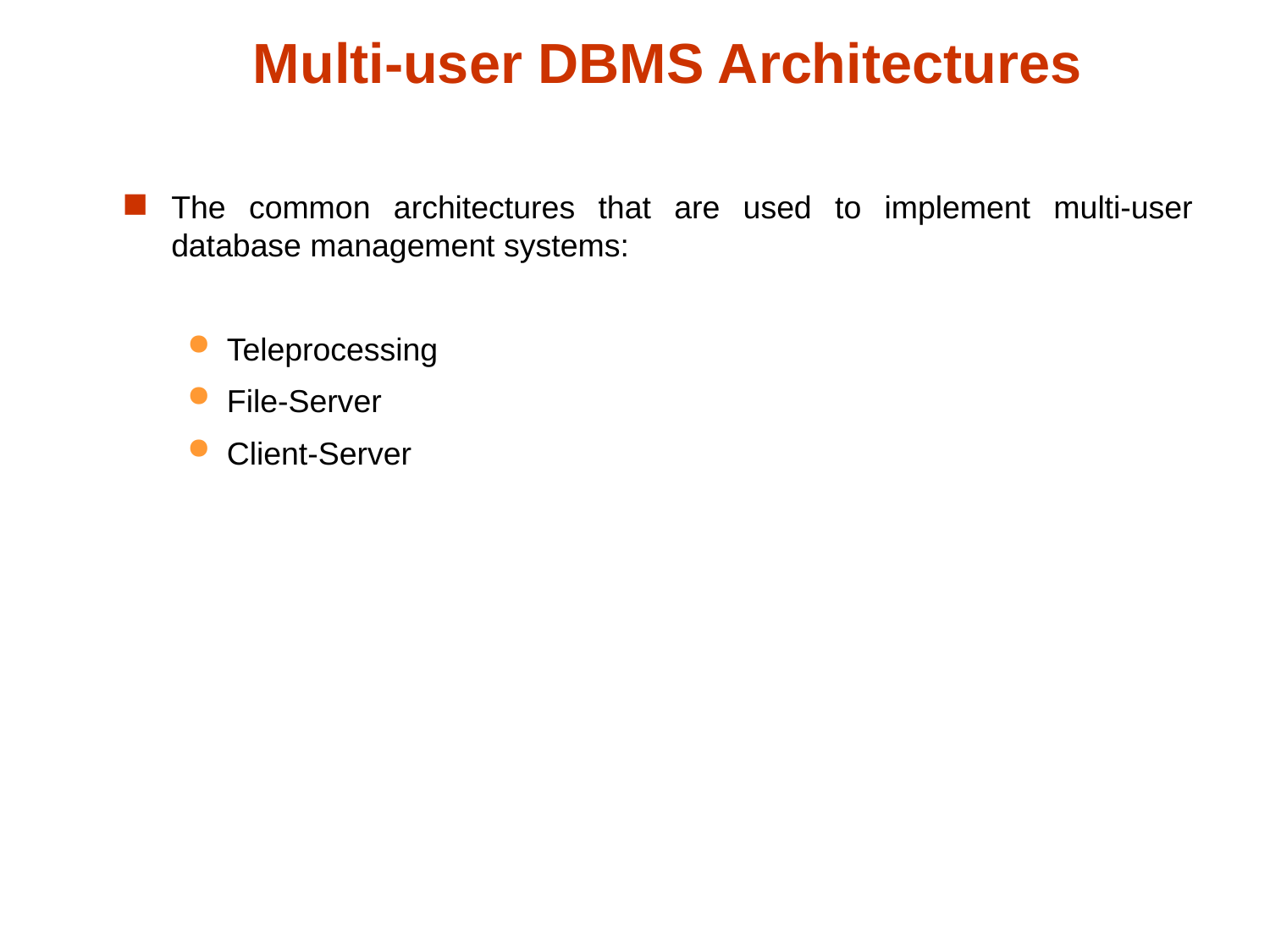

Multi-user DBMS Architectures

The common architectures that are used to implement multi-user database management systems:

Teleprocessing
File-Server
Client-Server